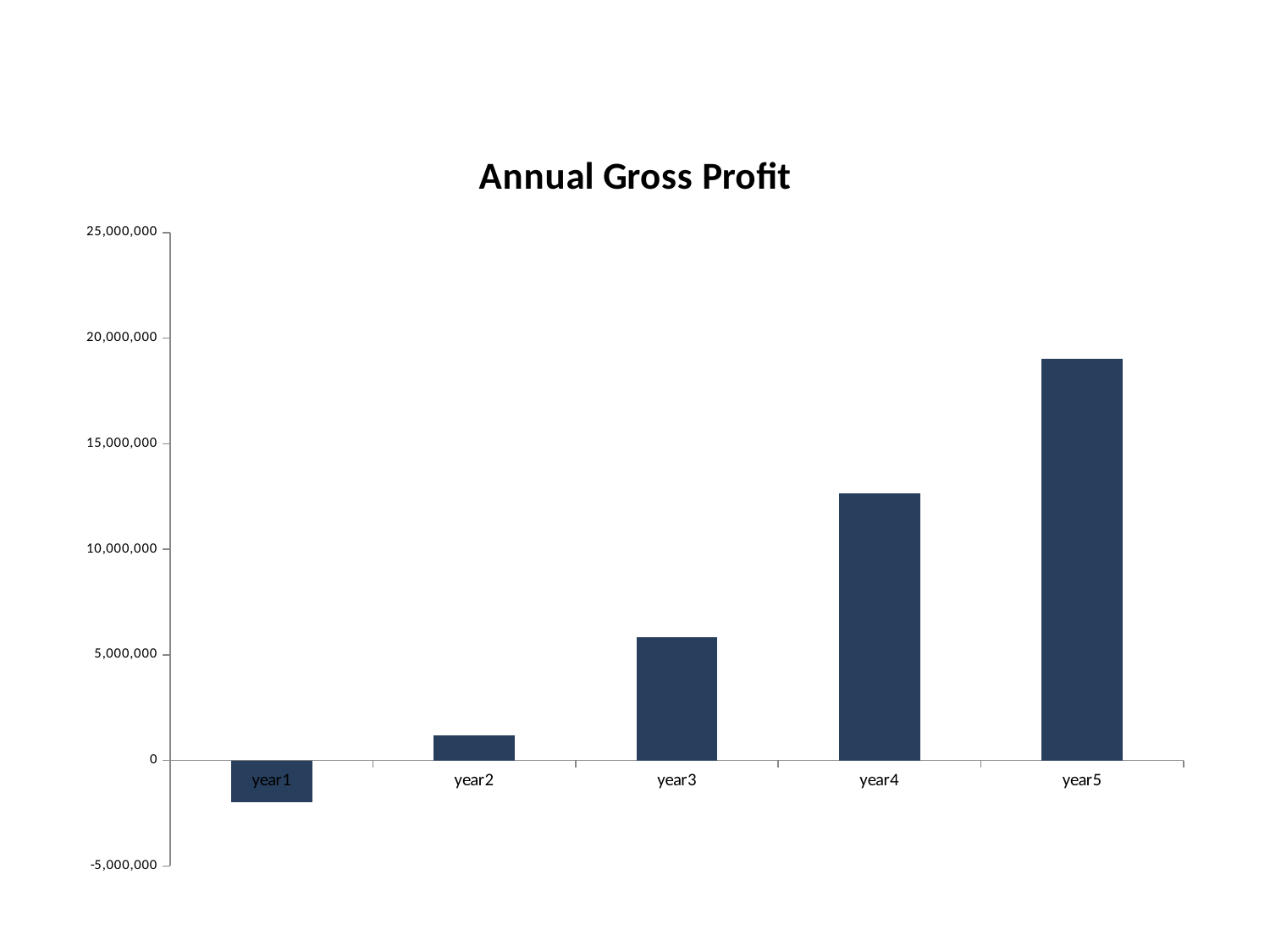

### Chart: Annual Gross Profit

| Category | Gross Profit |
|---|---|
| year1 | -1979016.7280000036 |
| year2 | 1163805.4600000274 |
| year3 | 5826600.131999913 |
| year4 | 12636164.960000541 |
| year5 | 19032447.344000645 |